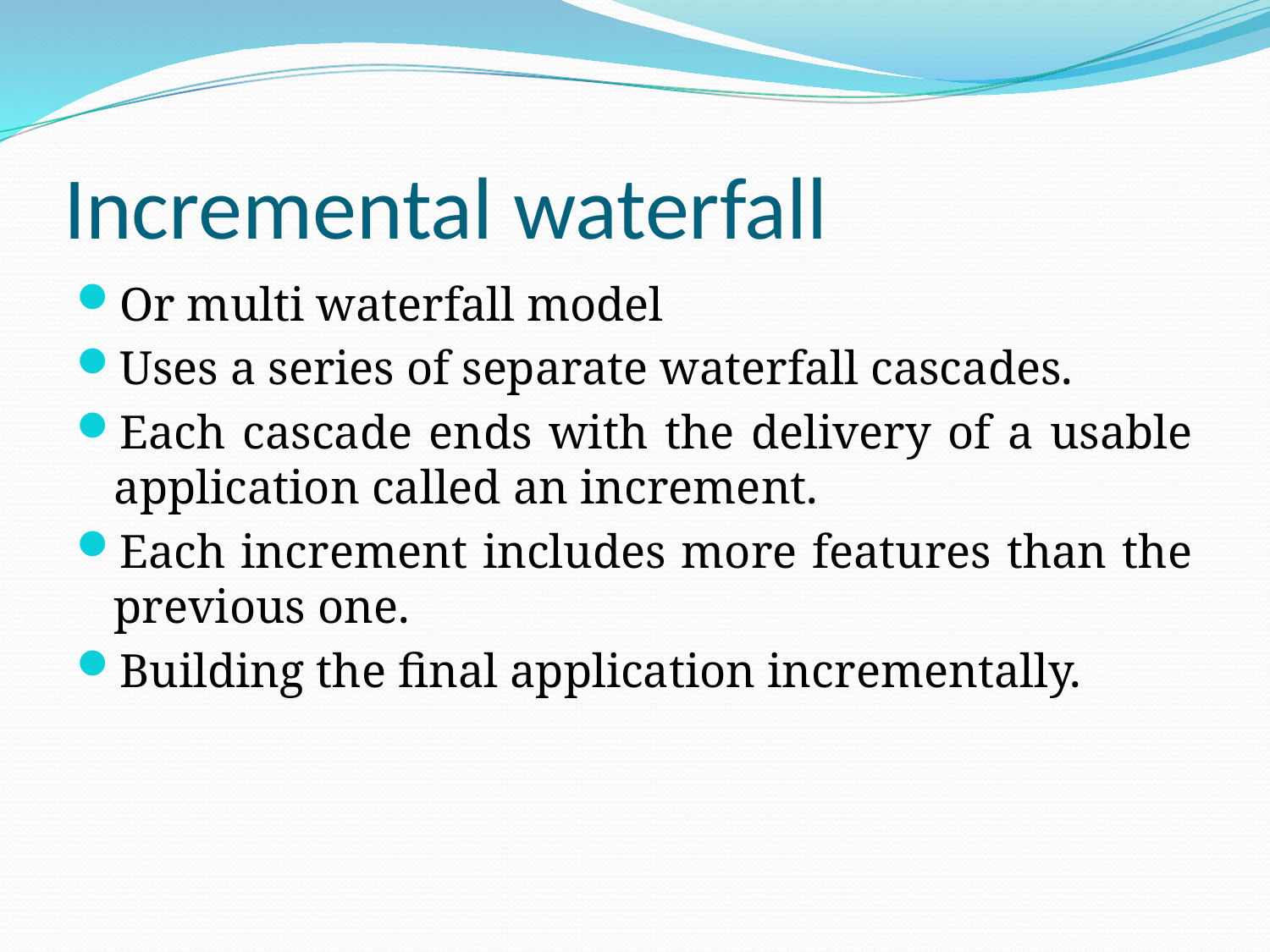

# Incremental waterfall
Or multi waterfall model
Uses a series of separate waterfall cascades.
Each cascade ends with the delivery of a usable application called an increment.
Each increment includes more features than the previous one.
Building the final application incrementally.